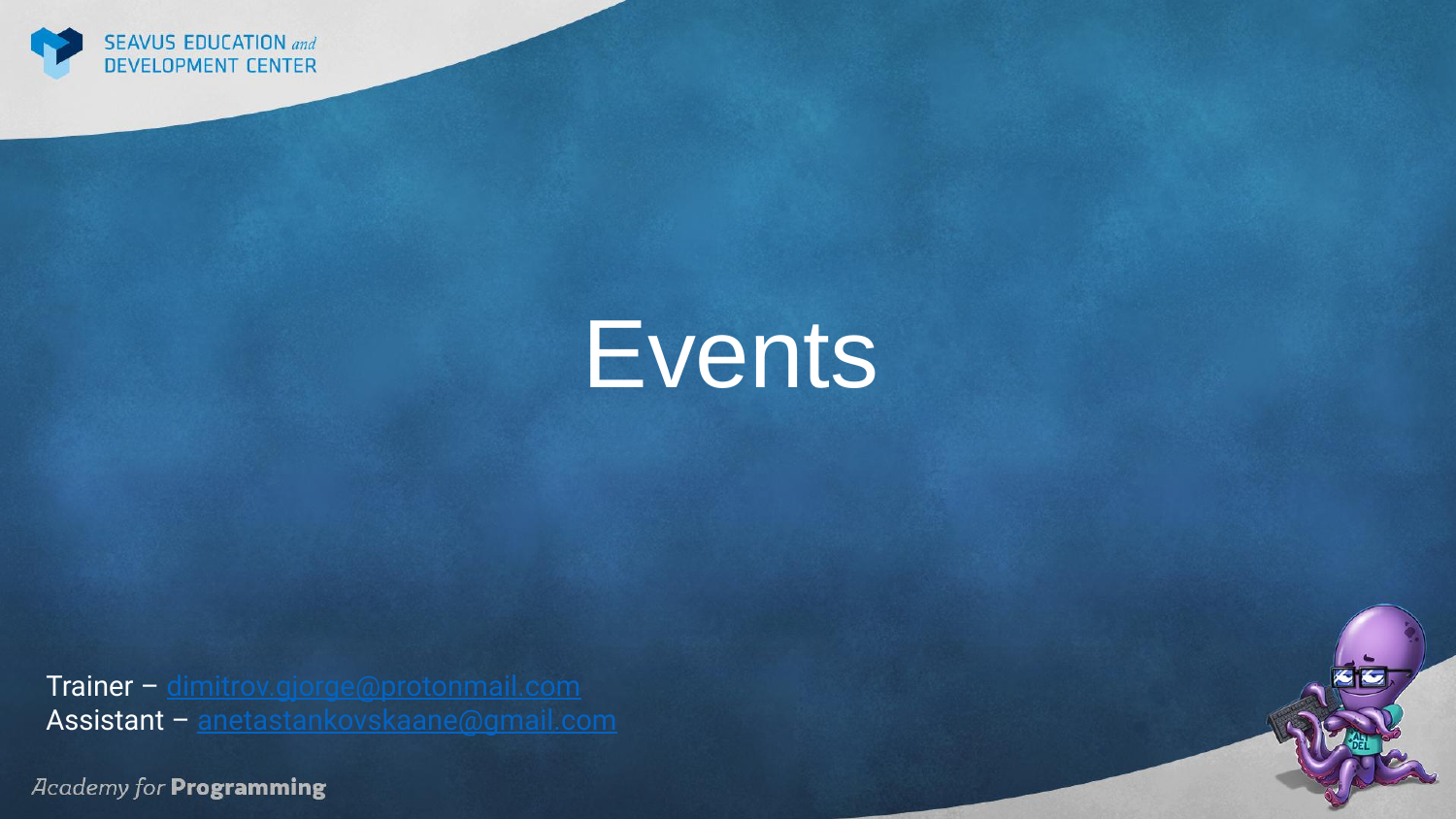

# Events
Trainer – dimitrov.gjorge@protonmail.com
Assistant – anetastankovskaane@gmail.com